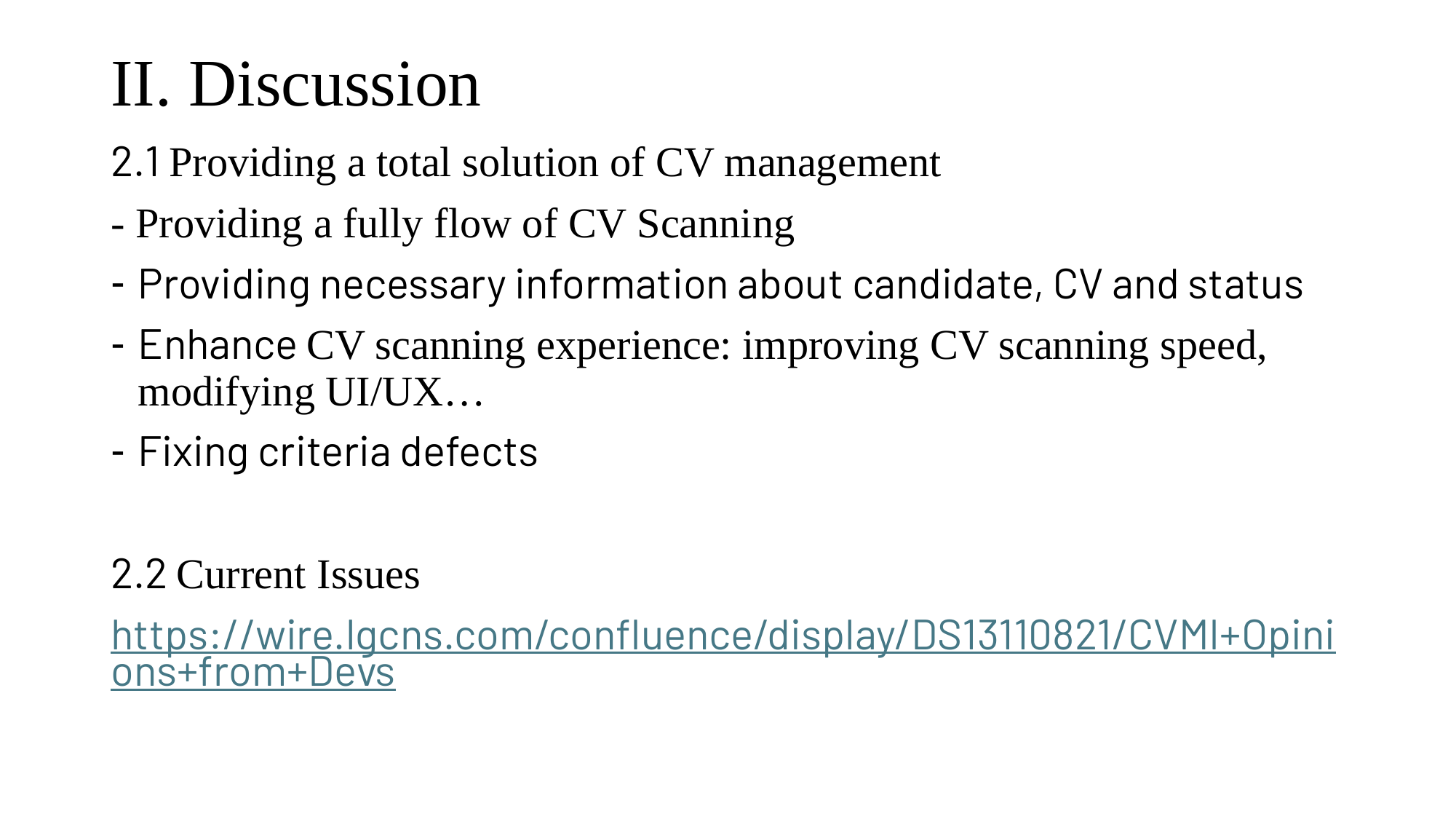

# II. Discussion
2.1 Providing a total solution of CV management
- Providing a fully flow of CV Scanning
Providing necessary information about candidate, CV and status
Enhance CV scanning experience: improving CV scanning speed, modifying UI/UX…
Fixing criteria defects

2.2 Current Issues
https://wire.lgcns.com/confluence/display/DS13110821/CVMI+Opinions+from+Devs